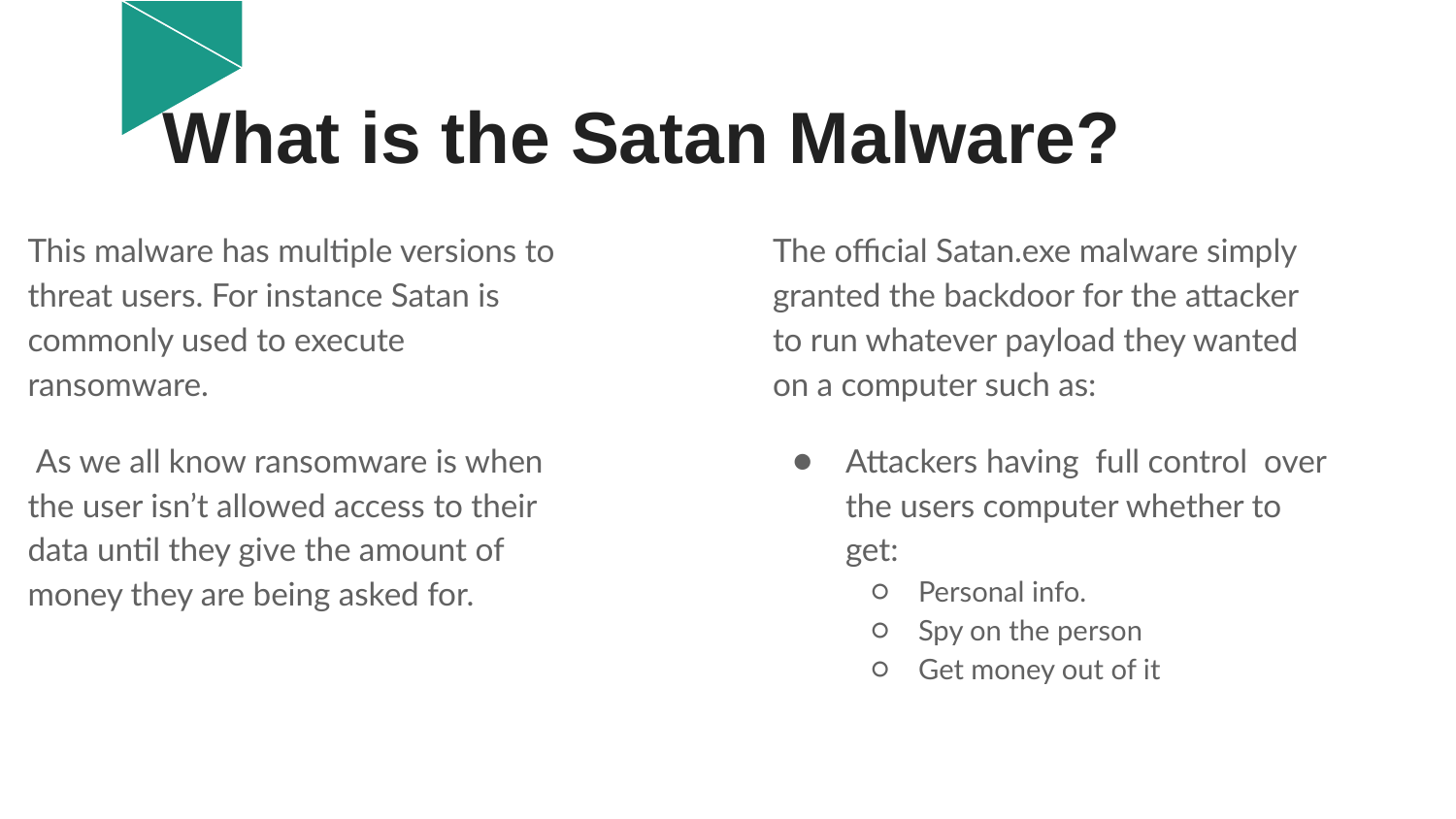

# What is the Satan Malware?
This malware has multiple versions to threat users. For instance Satan is commonly used to execute ransomware.
 As we all know ransomware is when the user isn’t allowed access to their data until they give the amount of money they are being asked for.
The official Satan.exe malware simply granted the backdoor for the attacker to run whatever payload they wanted on a computer such as:
Attackers having  full control  over the users computer whether to get:
Personal info.
Spy on the person
Get money out of it